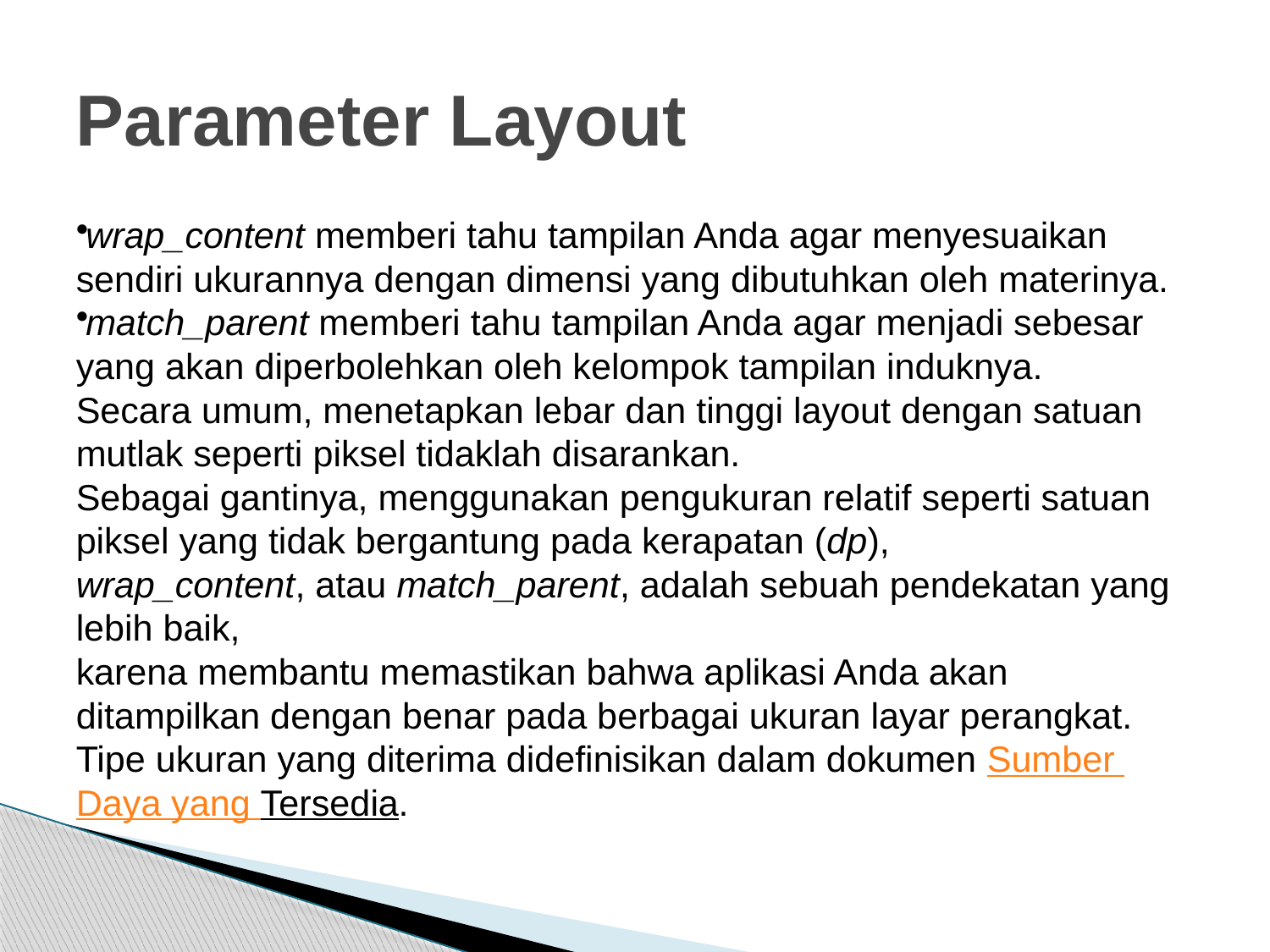

# Parameter Layout
wrap_content memberi tahu tampilan Anda agar menyesuaikan sendiri ukurannya dengan dimensi yang dibutuhkan oleh materinya.
match_parent memberi tahu tampilan Anda agar menjadi sebesar yang akan diperbolehkan oleh kelompok tampilan induknya.
Secara umum, menetapkan lebar dan tinggi layout dengan satuan mutlak seperti piksel tidaklah disarankan.
Sebagai gantinya, menggunakan pengukuran relatif seperti satuan piksel yang tidak bergantung pada kerapatan (dp),
wrap_content, atau match_parent, adalah sebuah pendekatan yang lebih baik,
karena membantu memastikan bahwa aplikasi Anda akan ditampilkan dengan benar pada berbagai ukuran layar perangkat.
Tipe ukuran yang diterima didefinisikan dalam dokumen Sumber Daya yang Tersedia.